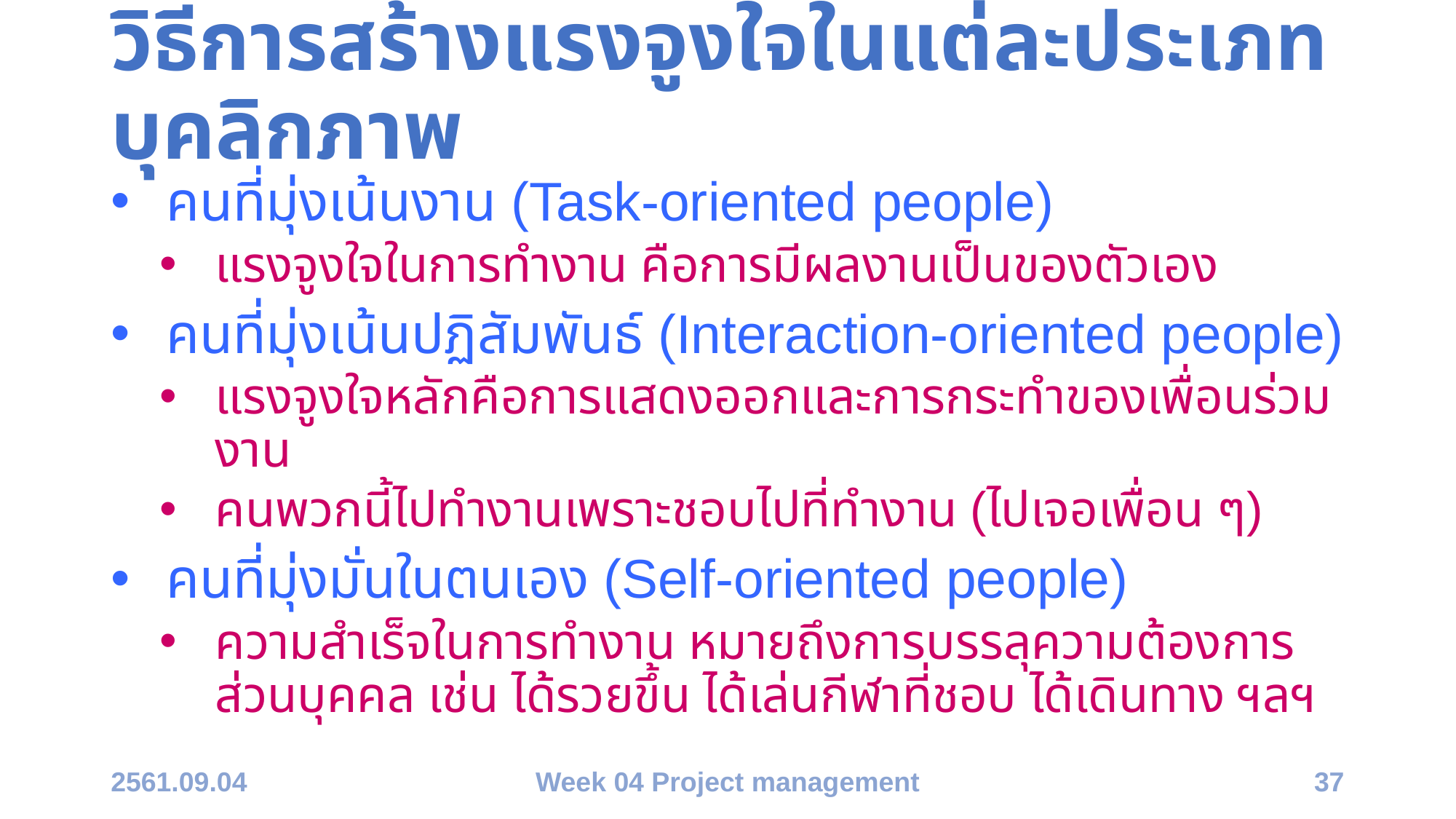

# วิธีการสร้างแรงจูงใจในแต่ละประเภทบุคลิกภาพ
คนที่มุ่งเน้นงาน (Task-oriented people)
แรงจูงใจในการทำงาน คือการมีผลงานเป็นของตัวเอง
คนที่มุ่งเน้นปฏิสัมพันธ์ (Interaction-oriented people)
แรงจูงใจหลักคือการแสดงออกและการกระทำของเพื่อนร่วมงาน
คนพวกนี้ไปทำงานเพราะชอบไปที่ทำงาน (ไปเจอเพื่อน ๆ)
คนที่มุ่งมั่นในตนเอง (Self-oriented people)
ความสำเร็จในการทำงาน หมายถึงการบรรลุความต้องการส่วนบุคคล เช่น ได้รวยขึ้น ได้เล่นกีฬาที่ชอบ ได้เดินทาง ฯลฯ

2561.09.04
Week 04 Project management
37